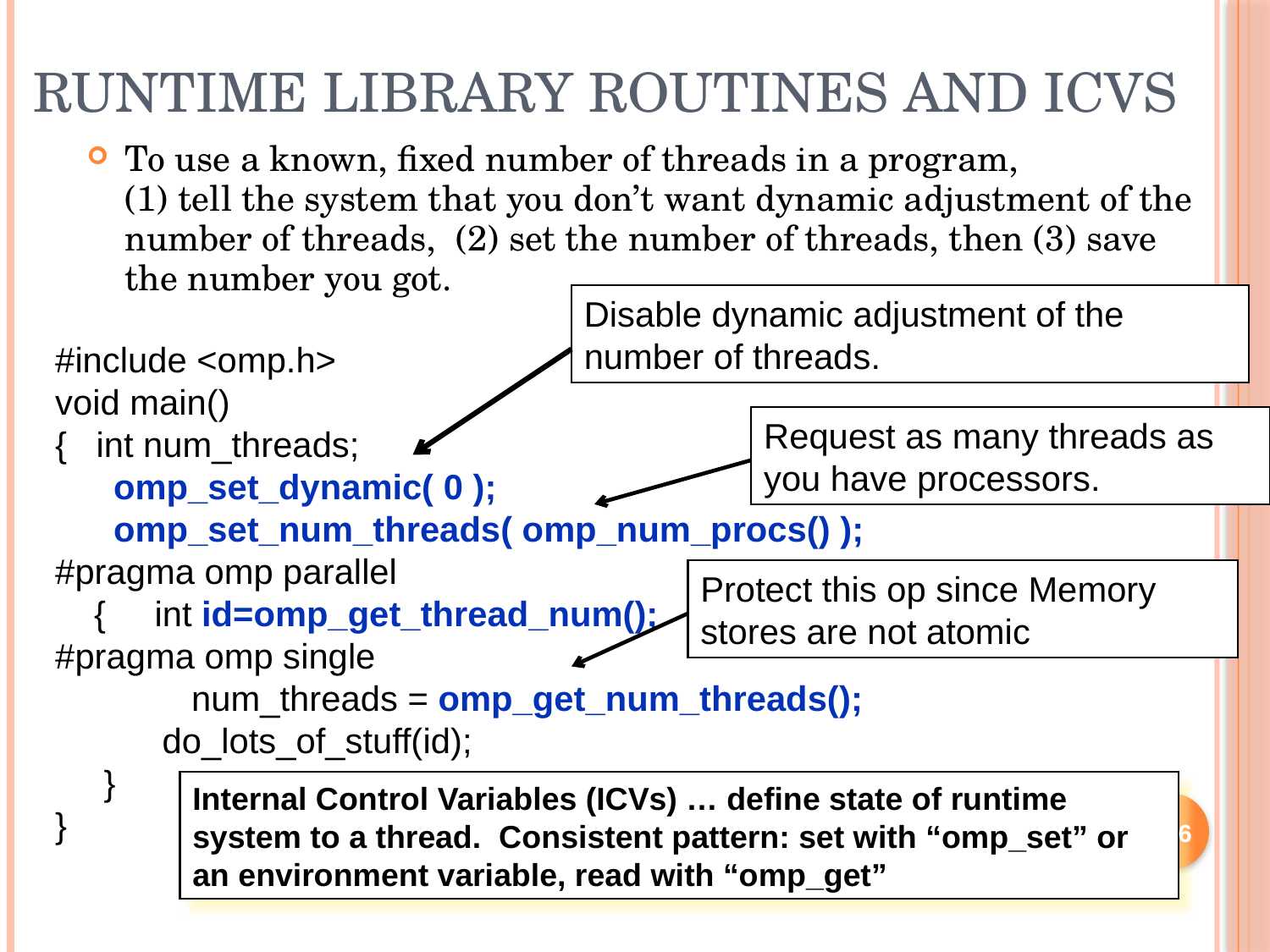

# Runtime Library routines and ICVs
To use a known, fixed number of threads in a program,
(1) tell the system that you don’t want dynamic adjustment of the number of threads,  (2) set the number of threads, then (3) save the number you got.
Disable dynamic adjustment of the number of threads.

#include <omp.h>
void main()
{   int num_threads;
      omp_set_dynamic( 0 );
      omp_set_num_threads( omp_num_procs() );
#pragma omp parallel
    {     int id=omp_get_thread_num();
#pragma omp single
              num_threads = omp_get_num_threads();
           do_lots_of_stuff(id);
     }
}
Request as many threads as you have processors.

Protect this op since Memory stores are not atomic

Internal Control Variables (ICVs) … define state of runtime system to a thread.  Consistent pattern: set with “omp_set” or an environment variable, read with “omp_get”
156
156